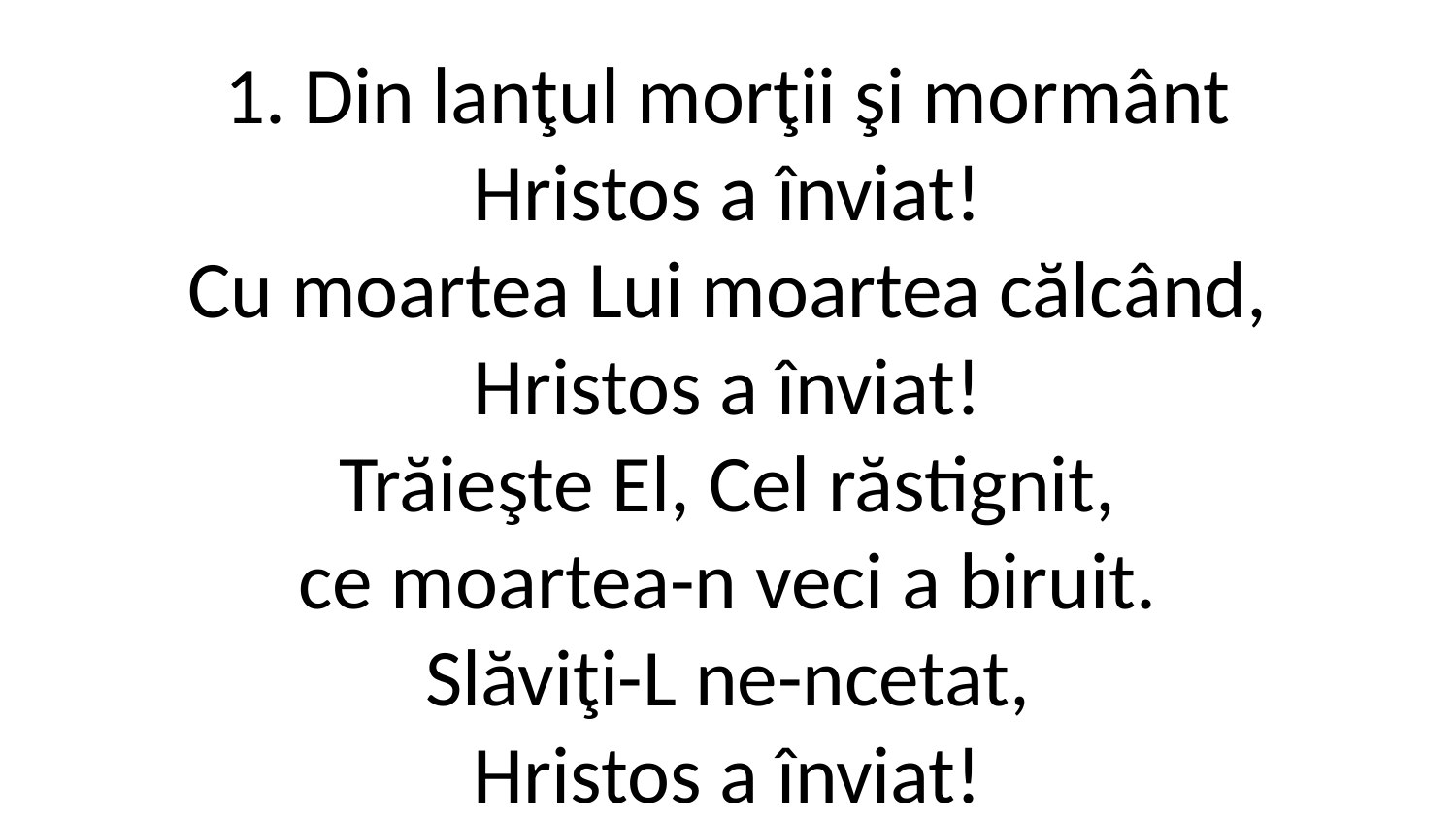

1. Din lanţul morţii şi mormânt
Hristos a înviat!
Cu moartea Lui moartea călcând,
Hristos a înviat!
Trăieşte El, Cel răstignit,
ce moartea-n veci a biruit.
Slăviţi-L ne-ncetat,
Hristos a înviat!